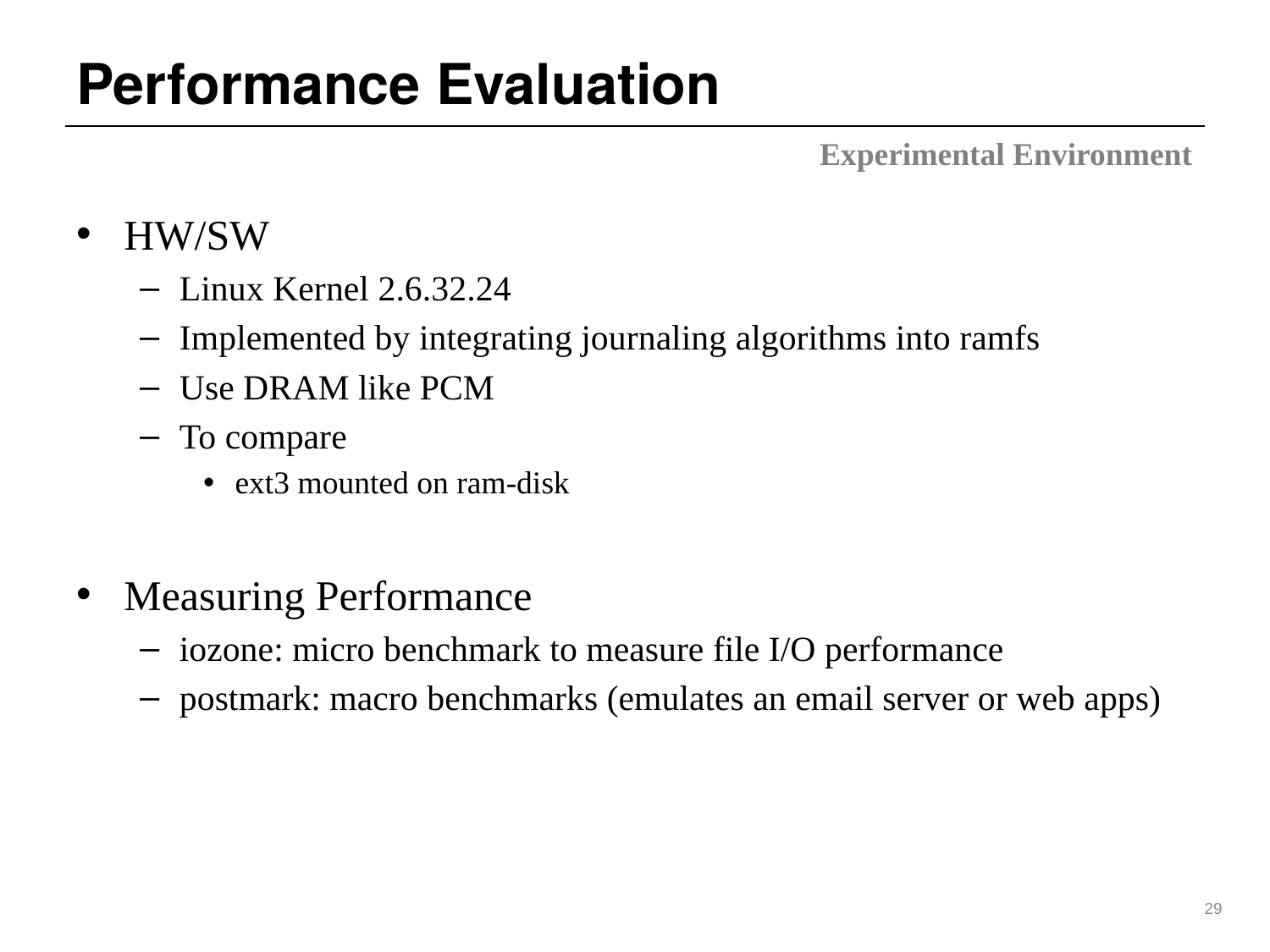

# Performance Evaluation
Experimental Environment
HW/SW
Linux Kernel 2.6.32.24
Implemented by integrating journaling algorithms into ramfs
Use DRAM like PCM
To compare
ext3 mounted on ram-disk

Measuring Performance
iozone: micro benchmark to measure file I/O performance
postmark: macro benchmarks (emulates an email server or web apps)
29